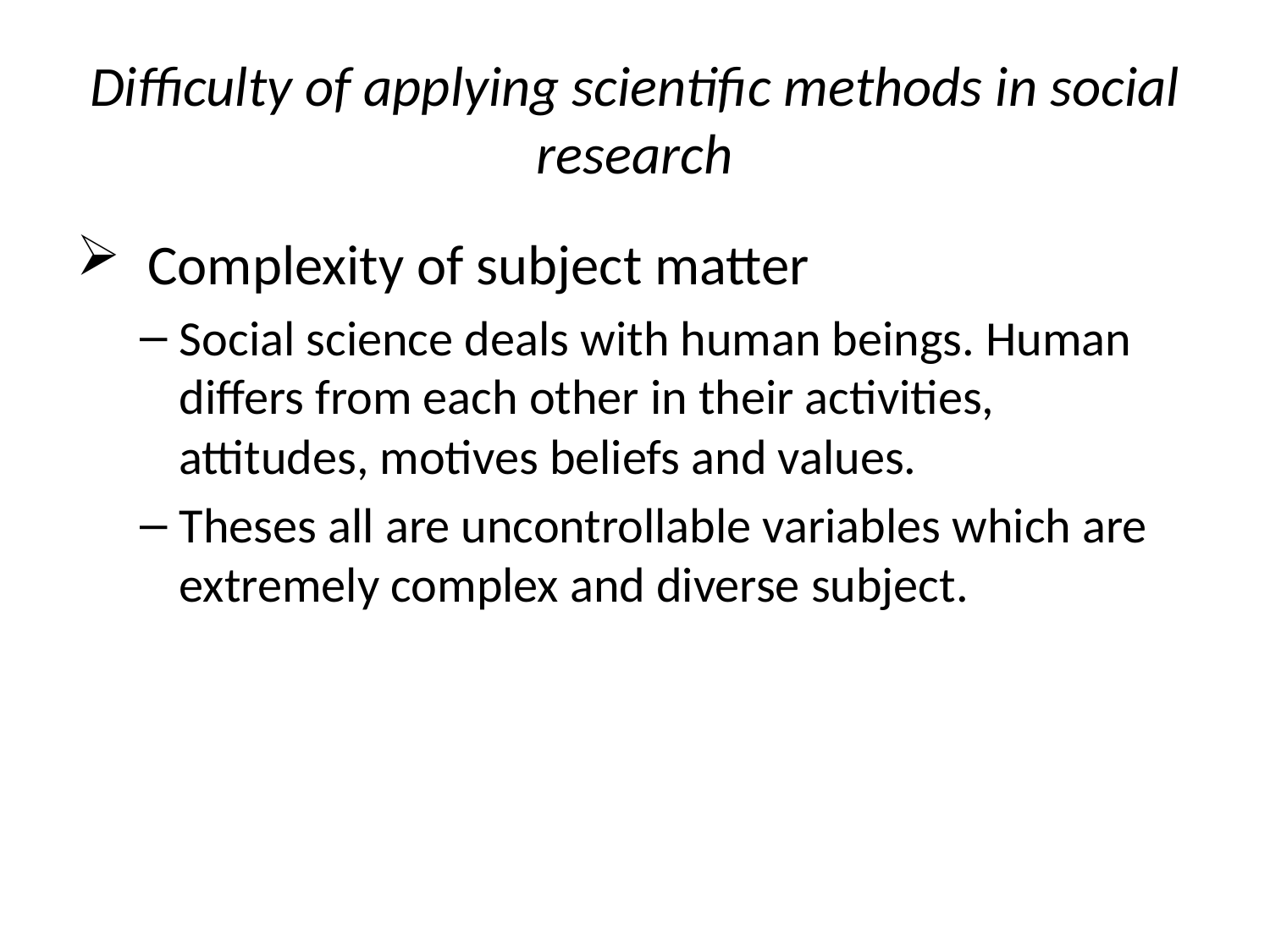

# Difficulty of applying scientific methods in social research
Complexity of subject matter
Social science deals with human beings. Human differs from each other in their activities, attitudes, motives beliefs and values.
Theses all are uncontrollable variables which are extremely complex and diverse subject.